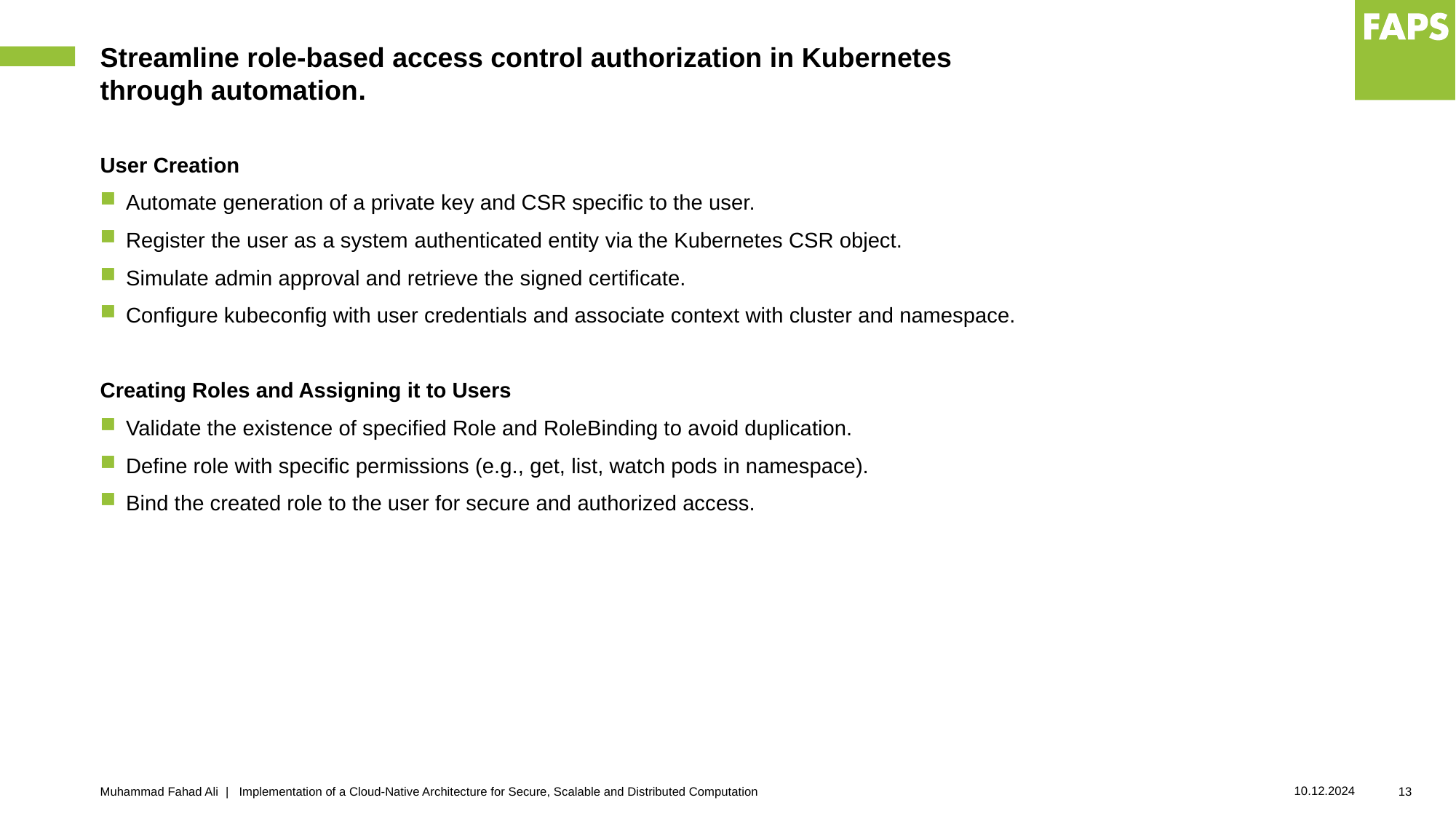

# Streamline role-based access control authorization in Kubernetes through automation.
User Creation
Automate generation of a private key and CSR specific to the user.
Register the user as a system authenticated entity via the Kubernetes CSR object.
Simulate admin approval and retrieve the signed certificate.
Configure kubeconfig with user credentials and associate context with cluster and namespace.

Creating Roles and Assigning it to Users
Validate the existence of specified Role and RoleBinding to avoid duplication.
Define role with specific permissions (e.g., get, list, watch pods in namespace).
Bind the created role to the user for secure and authorized access.
10.12.2024

Muhammad Fahad Ali  |   Implementation of a Cloud-Native Architecture for Secure, Scalable and Distributed Computation
13